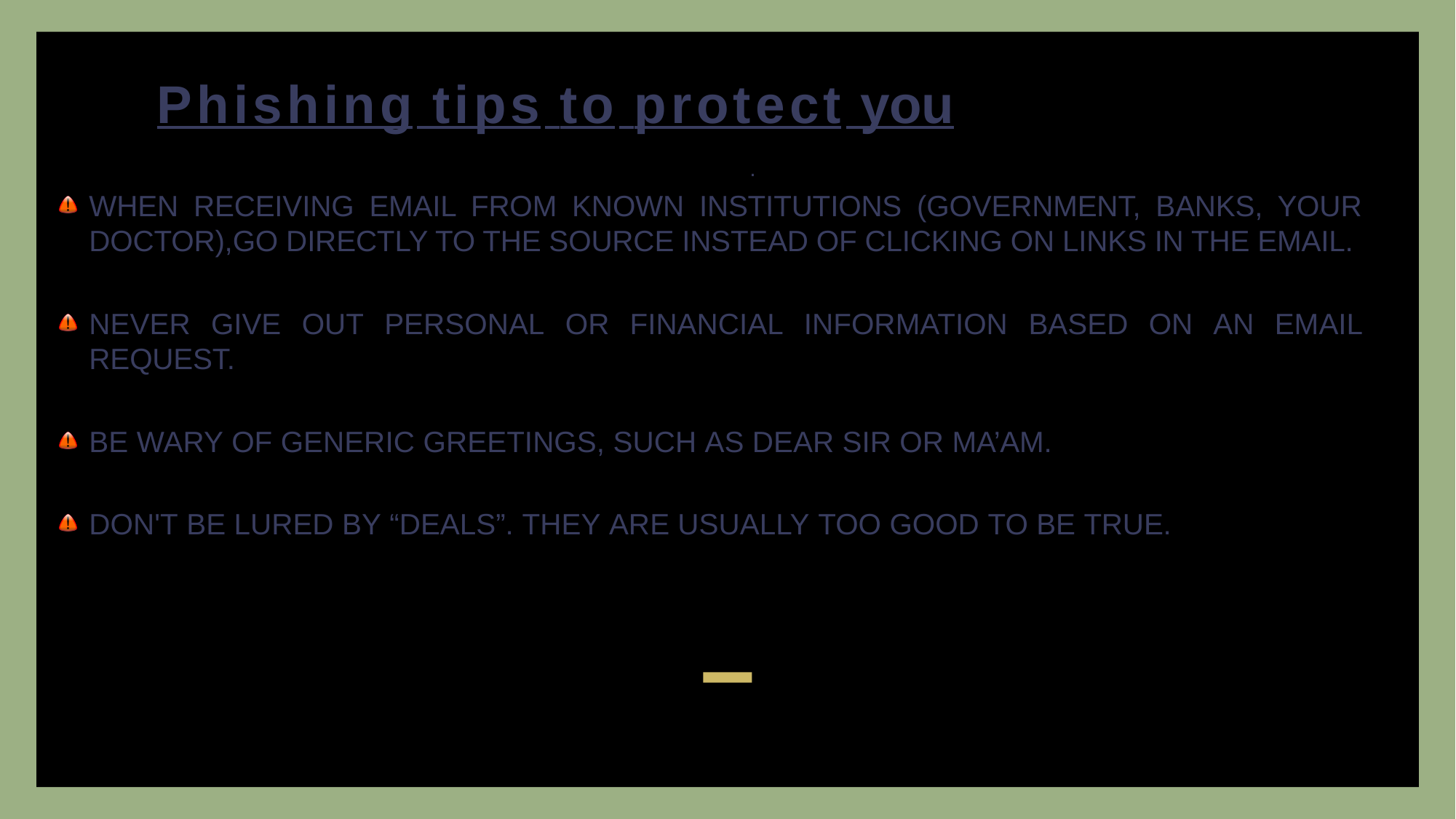

# Phishing tips to protect you
.
When receiving email from known institutions (government, banks, your doctor),go directly to the source instead of clicking on links in the email.

Never give out personal or financial information based on an email request.

Be wary of generic greetings, such as dear sir or ma’am.

Don't be lured by “deals”. They are usually too good to be true.